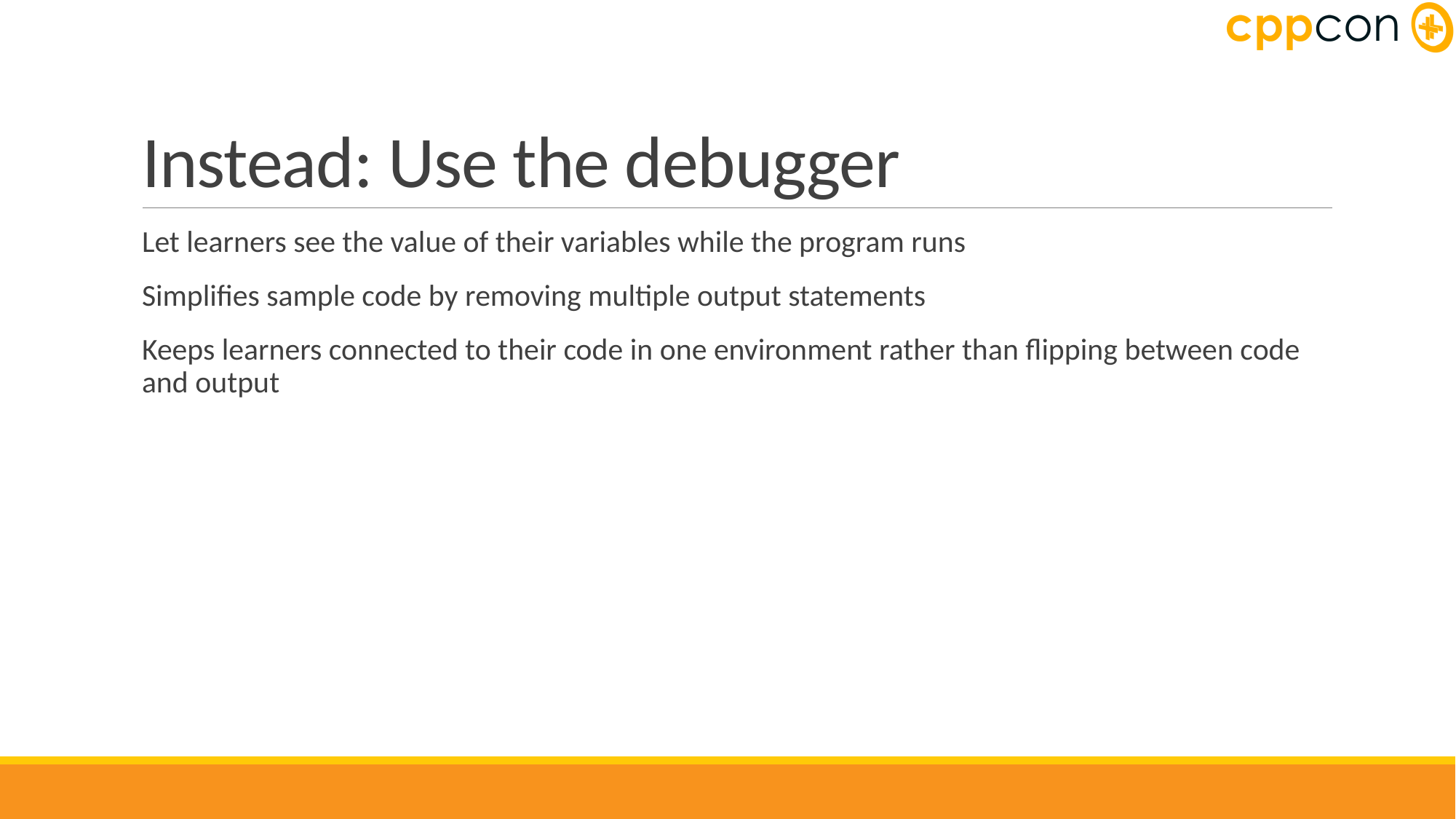

# Instead: Use the debugger
Let learners see the value of their variables while the program runs
Simplifies sample code by removing multiple output statements
Keeps learners connected to their code in one environment rather than flipping between code and output